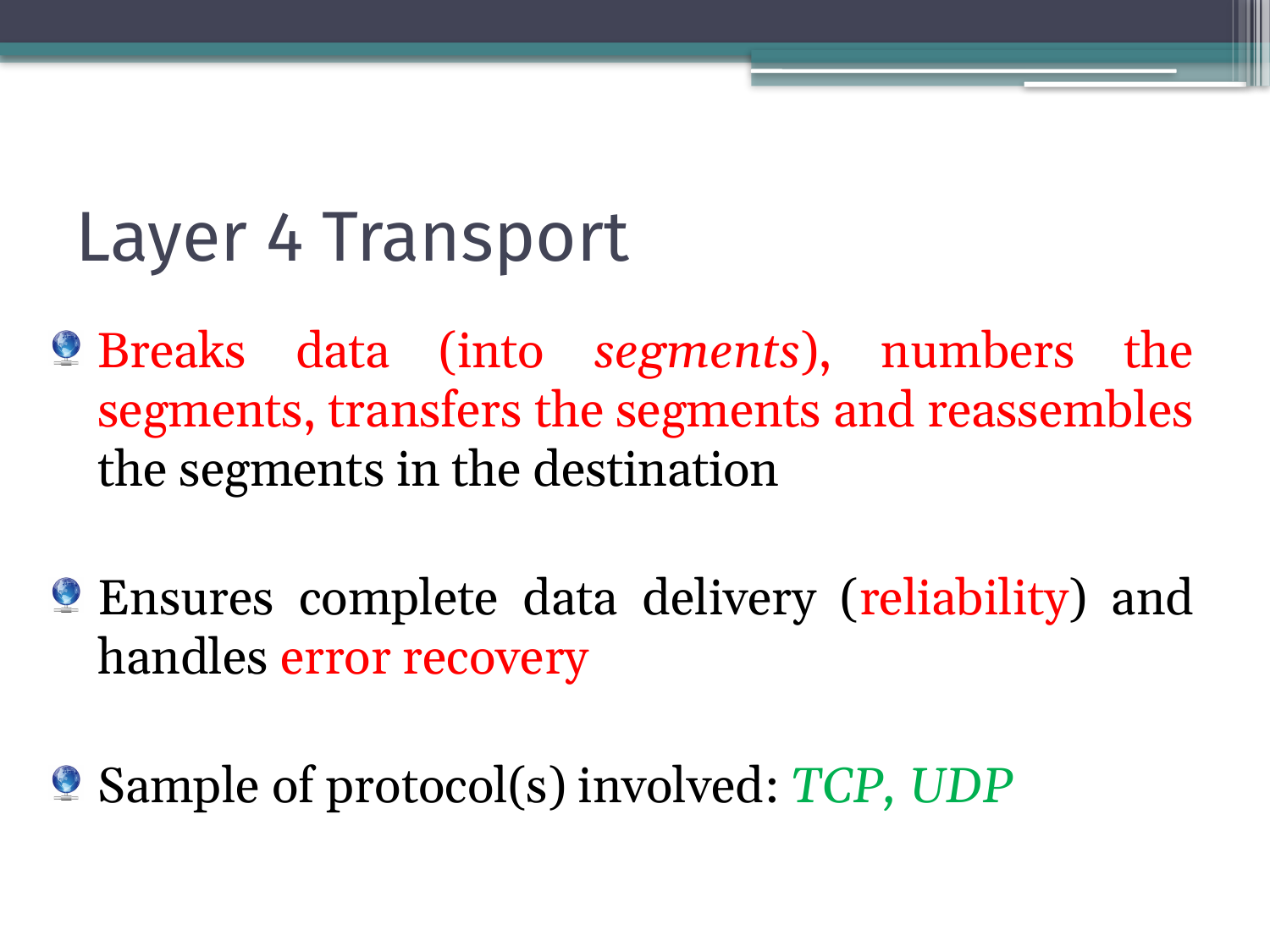

# Layer 4 Transport
Breaks data (into segments), numbers the segments, transfers the segments and reassembles the segments in the destination

Ensures complete data delivery (reliability) and handles error recovery

Sample of protocol(s) involved: TCP, UDP